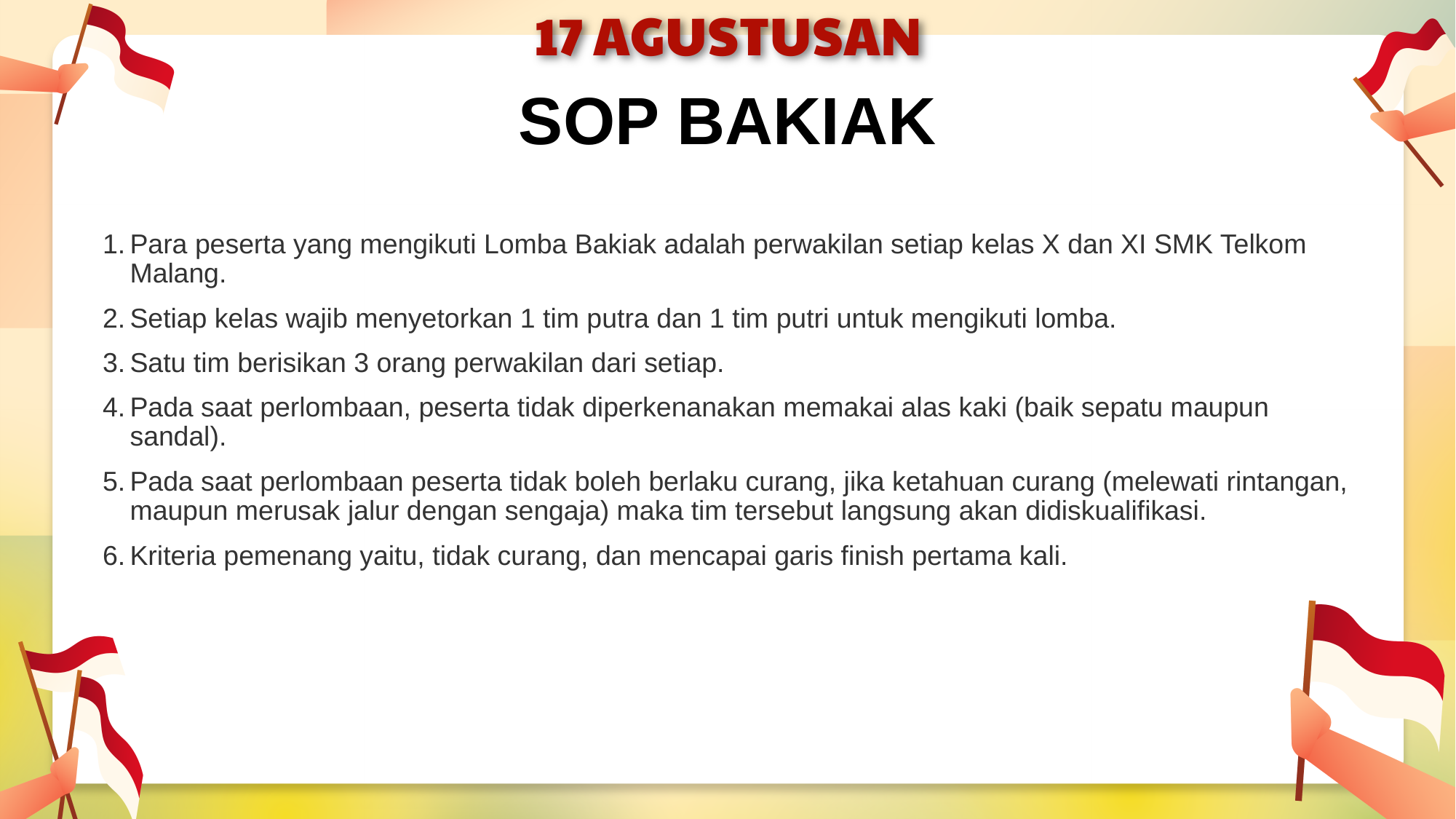

# SOP BAKIAK
Para peserta yang mengikuti Lomba Bakiak adalah perwakilan setiap kelas X dan XI SMK Telkom Malang.
Setiap kelas wajib menyetorkan 1 tim putra dan 1 tim putri untuk mengikuti lomba.
Satu tim berisikan 3 orang perwakilan dari setiap.
Pada saat perlombaan, peserta tidak diperkenanakan memakai alas kaki (baik sepatu maupun sandal).
Pada saat perlombaan peserta tidak boleh berlaku curang, jika ketahuan curang (melewati rintangan, maupun merusak jalur dengan sengaja) maka tim tersebut langsung akan didiskualifikasi.
Kriteria pemenang yaitu, tidak curang, dan mencapai garis finish pertama kali.